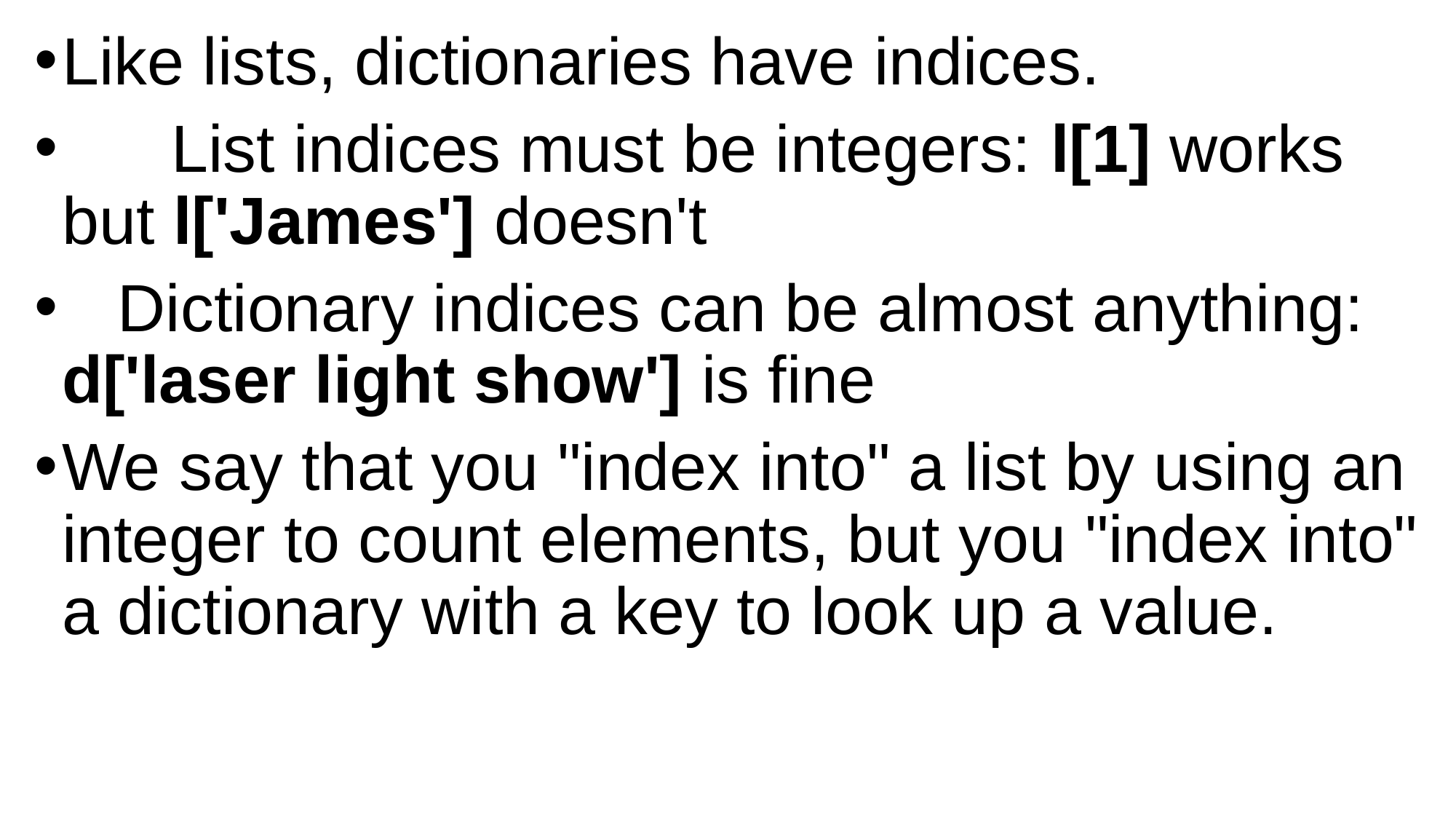

Like lists, dictionaries have indices.
	List indices must be integers: l[1] works but l['James'] doesn't
   Dictionary indices can be almost anything: d['laser light show'] is fine
We say that you "index into" a list by using an integer to count elements, but you "index into" a dictionary with a key to look up a value.